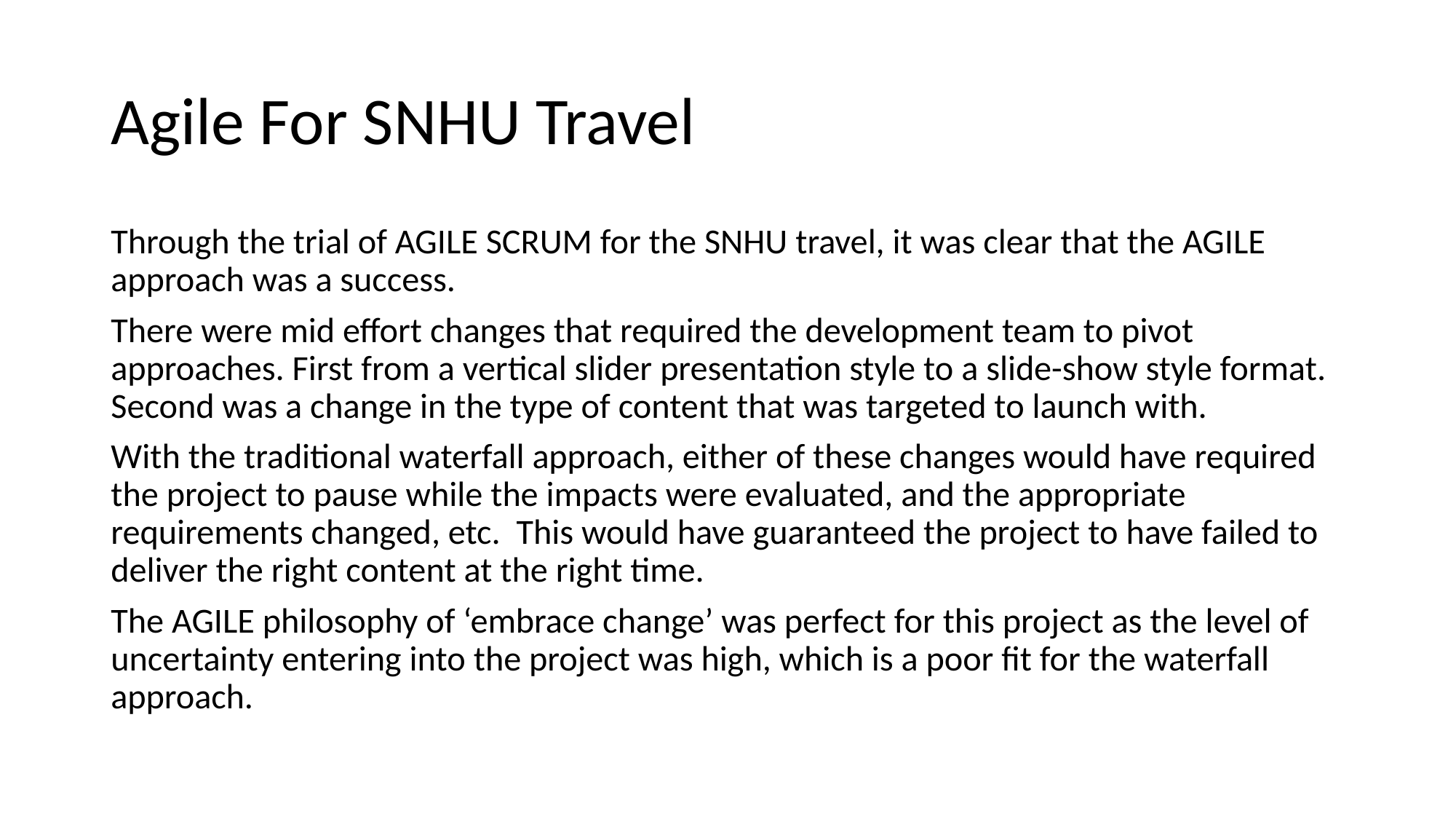

# Agile For SNHU Travel
Through the trial of AGILE SCRUM for the SNHU travel, it was clear that the AGILE approach was a success.
There were mid effort changes that required the development team to pivot approaches. First from a vertical slider presentation style to a slide-show style format.  Second was a change in the type of content that was targeted to launch with.
With the traditional waterfall approach, either of these changes would have required the project to pause while the impacts were evaluated, and the appropriate requirements changed, etc.  This would have guaranteed the project to have failed to deliver the right content at the right time.
The AGILE philosophy of ‘embrace change’ was perfect for this project as the level of uncertainty entering into the project was high, which is a poor fit for the waterfall approach.